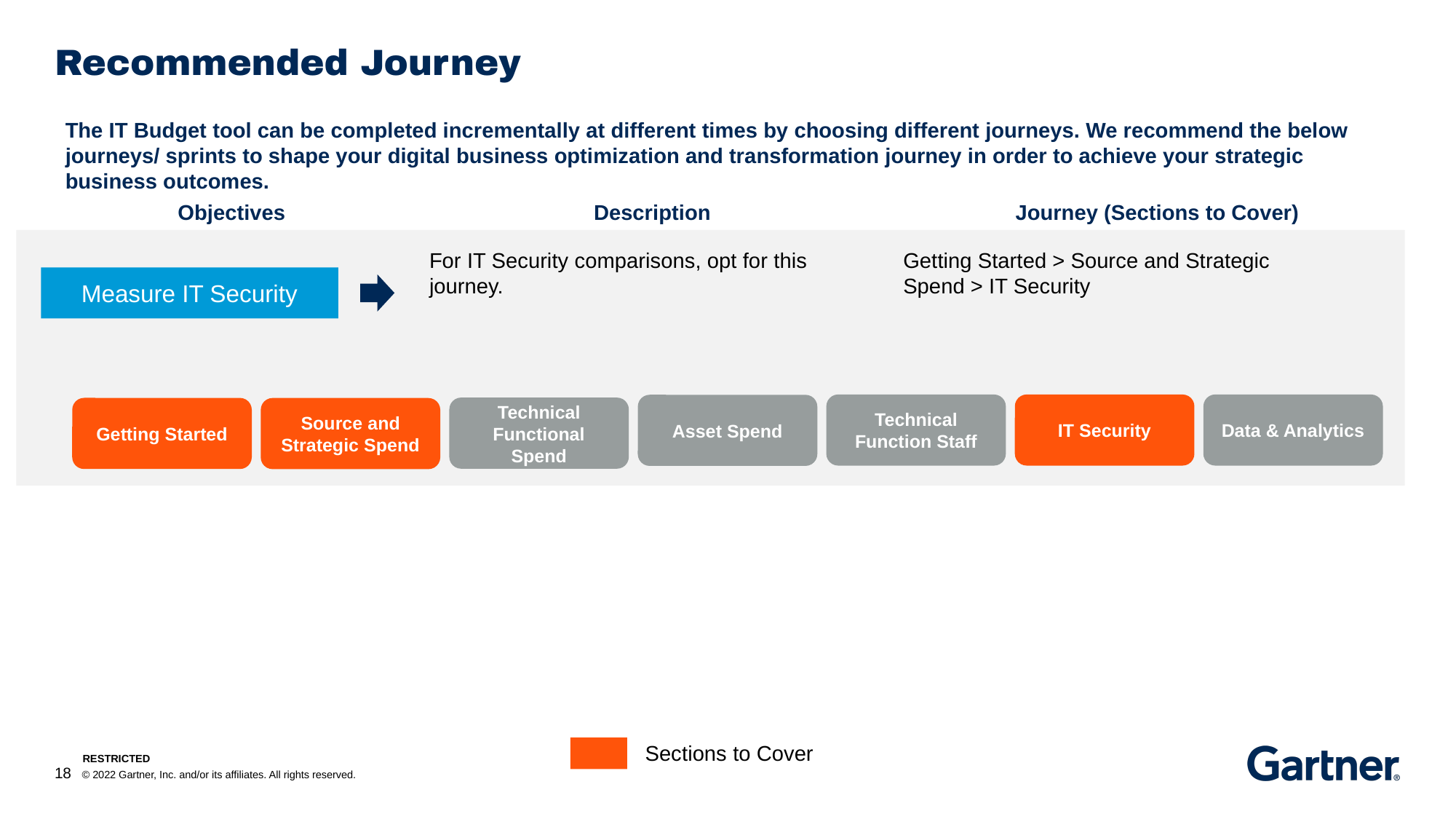

# Recommended Journey
The IT Budget tool can be completed incrementally at different times by choosing different journeys. We recommend the below journeys/ sprints to shape your digital business optimization and transformation journey in order to achieve your strategic business outcomes.
Objectives
Description
Journey (Sections to Cover)

For IT Security comparisons, opt for this journey.
Getting Started > Source and Strategic Spend > IT Security
Measure IT Security

Technical Function Staff
IT Security
Data & Analytics
Asset Spend
Technical Functional Spend
Getting Started
Source and Strategic Spend
Sections to Cover